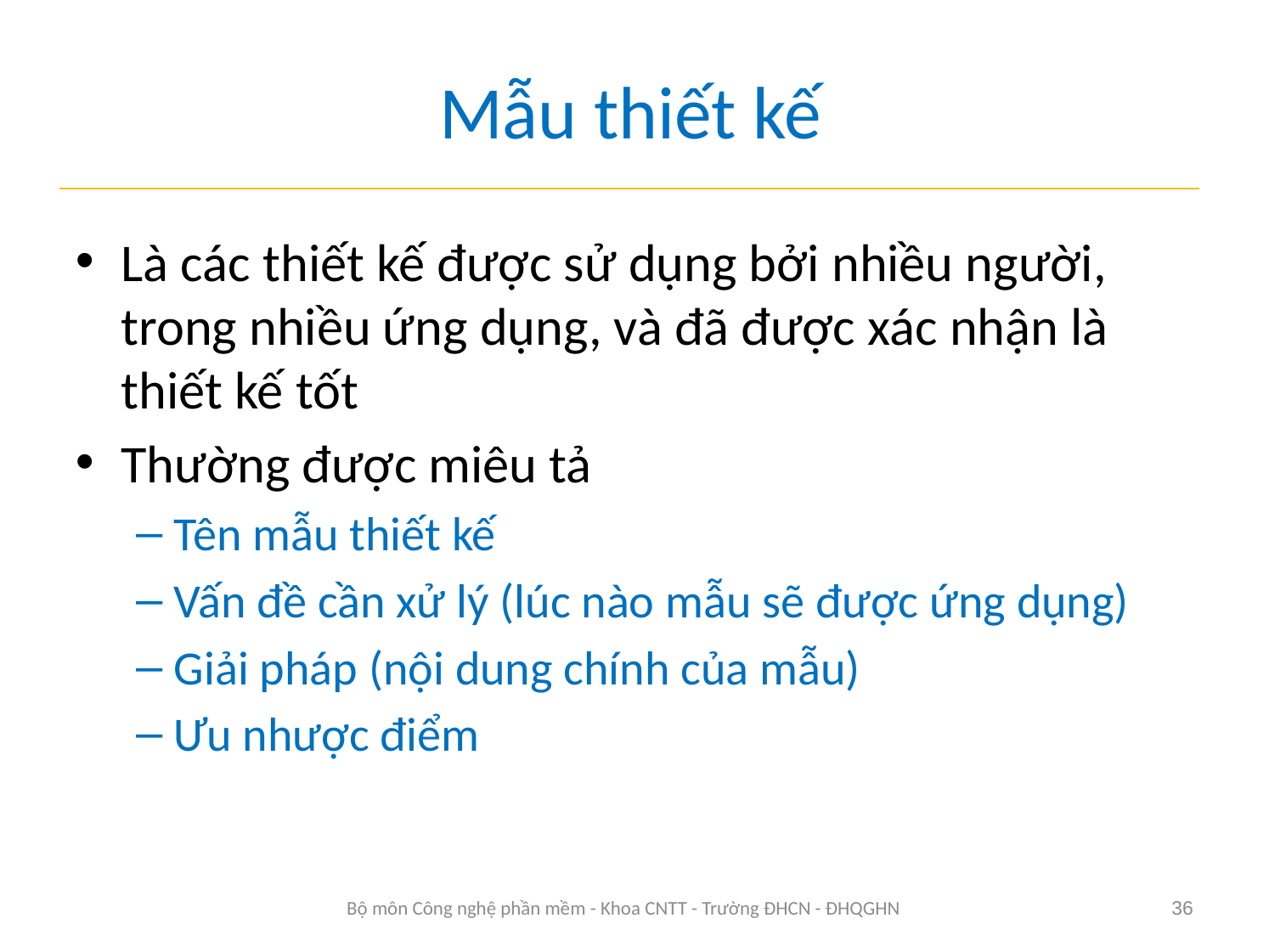

# Mẫu thiết kế
Là các thiết kế được sử dụng bởi nhiều người, trong nhiều ứng dụng, và đã được xác nhận là thiết kế tốt
Thường được miêu tả
Tên mẫu thiết kế
Vấn đề cần xử lý (lúc nào mẫu sẽ được ứng dụng)
Giải pháp (nội dung chính của mẫu)
Ưu nhược điểm

Bộ môn Công nghệ phần mềm - Khoa CNTT - Trường ĐHCN - ĐHQGHN
36